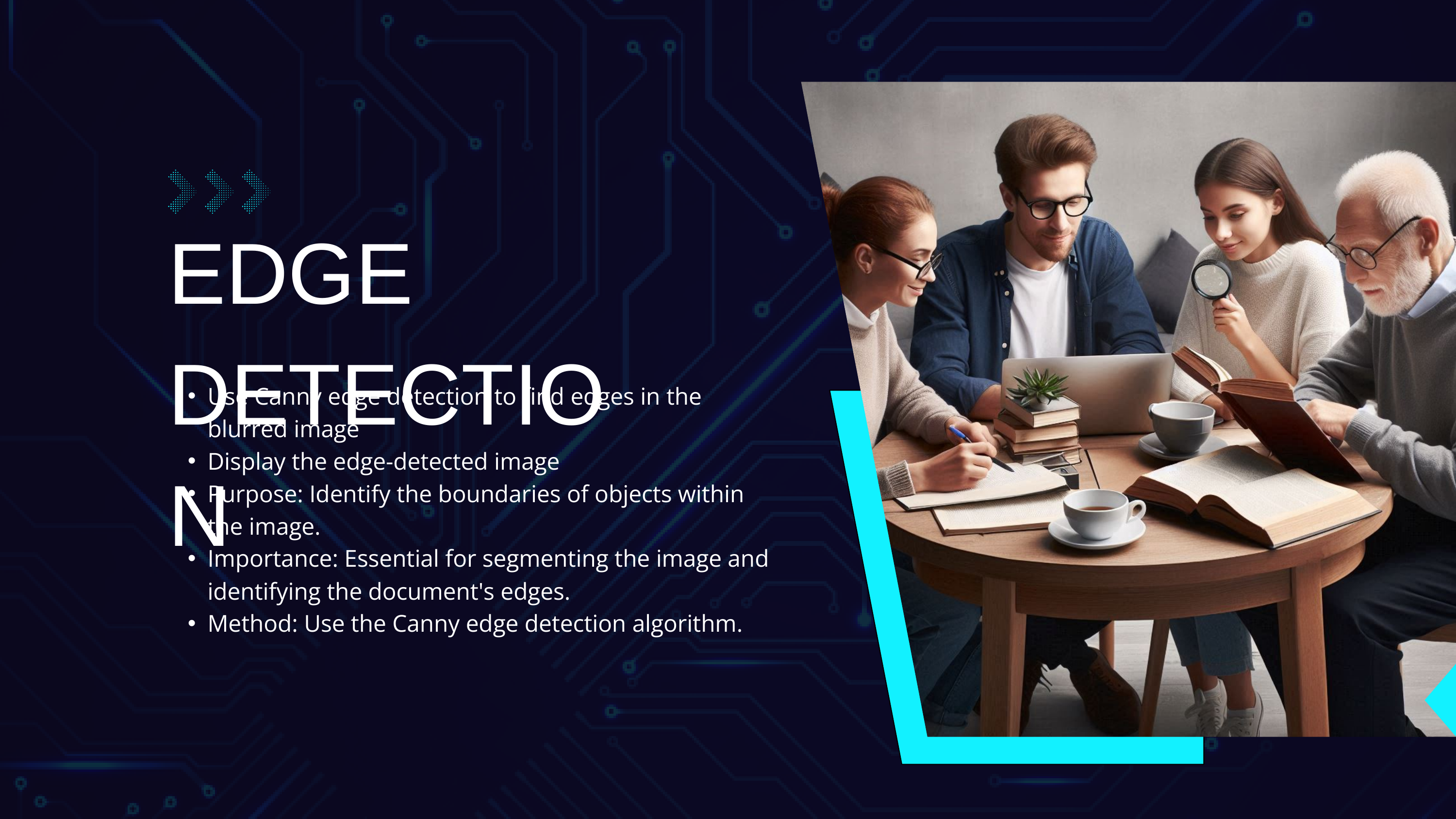

EDGE DETECTION
Use Canny edge detection to find edges in the blurred image
Display the edge-detected image
Purpose: Identify the boundaries of objects within the image.
Importance: Essential for segmenting the image and identifying the document's edges.
Method: Use the Canny edge detection algorithm.